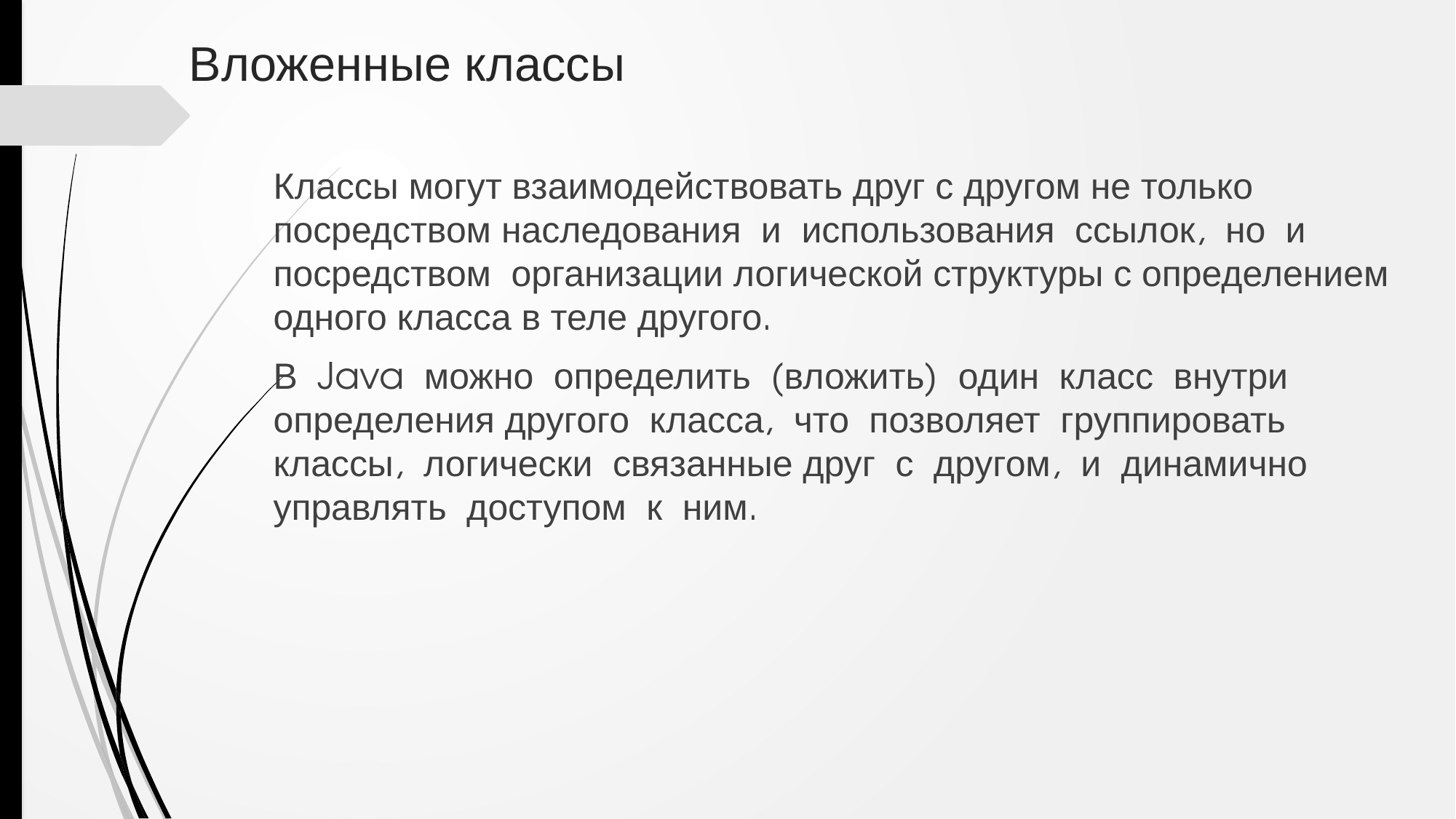

# Вложенные классы
Классы могут взаимодействовать друг с другом не только посредством наследования  и  использования  ссылок,  но  и  посредством  организации логической структуры с определением одного класса в теле другого.
В  Java  можно  определить  (вложить)  один  класс  внутри  определения другого  класса,  что  позволяет  группировать  классы,  логически  связанные друг  с  другом,  и  динамично  управлять  доступом  к  ним.